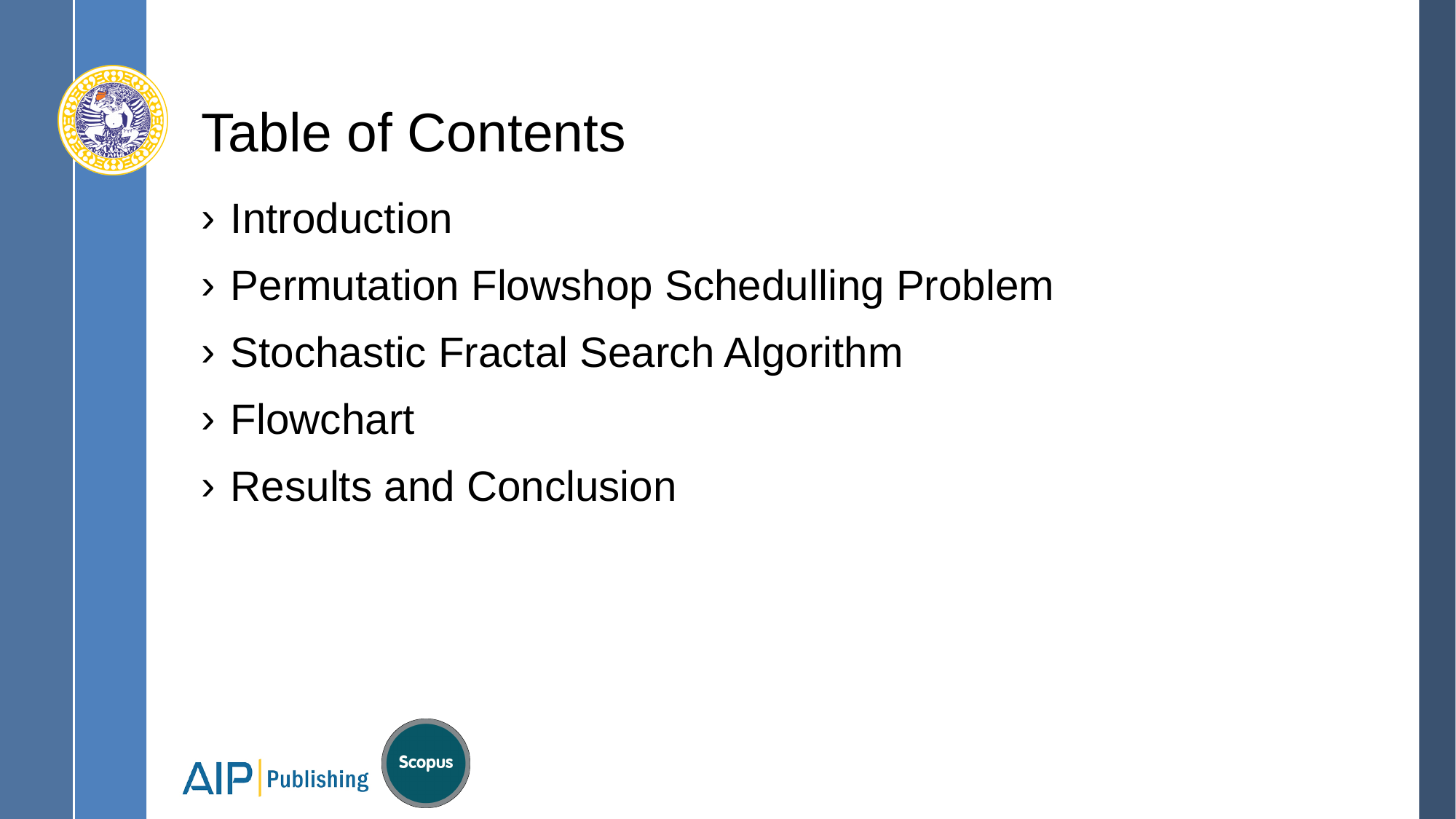

# Table of Contents
Introduction
Permutation Flowshop Schedulling Problem
Stochastic Fractal Search Algorithm
Flowchart
Results and Conclusion